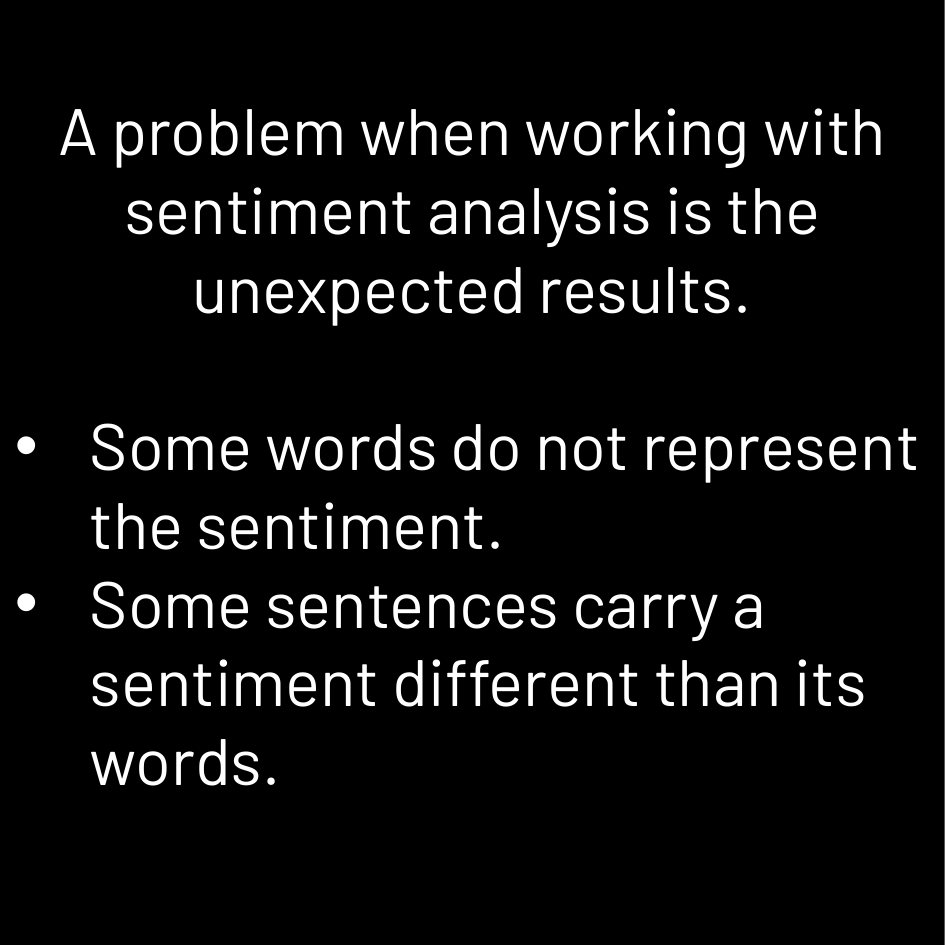

A problem when working with sentiment analysis is the unexpected results.

Some words do not represent the sentiment.
Some sentences carry a sentiment different than its words.